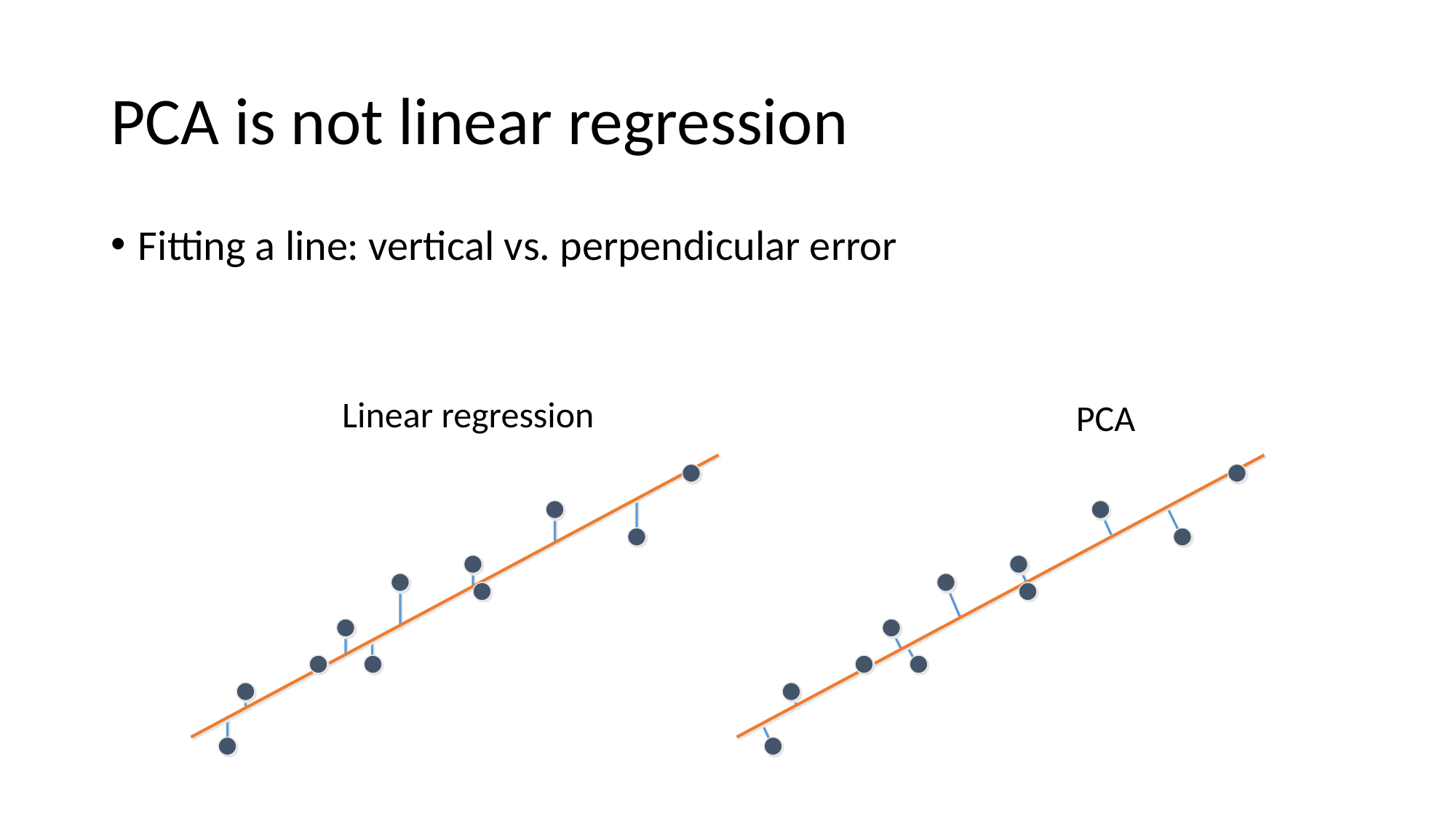

# PCA is not linear regression
Fitting a line: vertical vs. perpendicular error
Linear regression
PCA